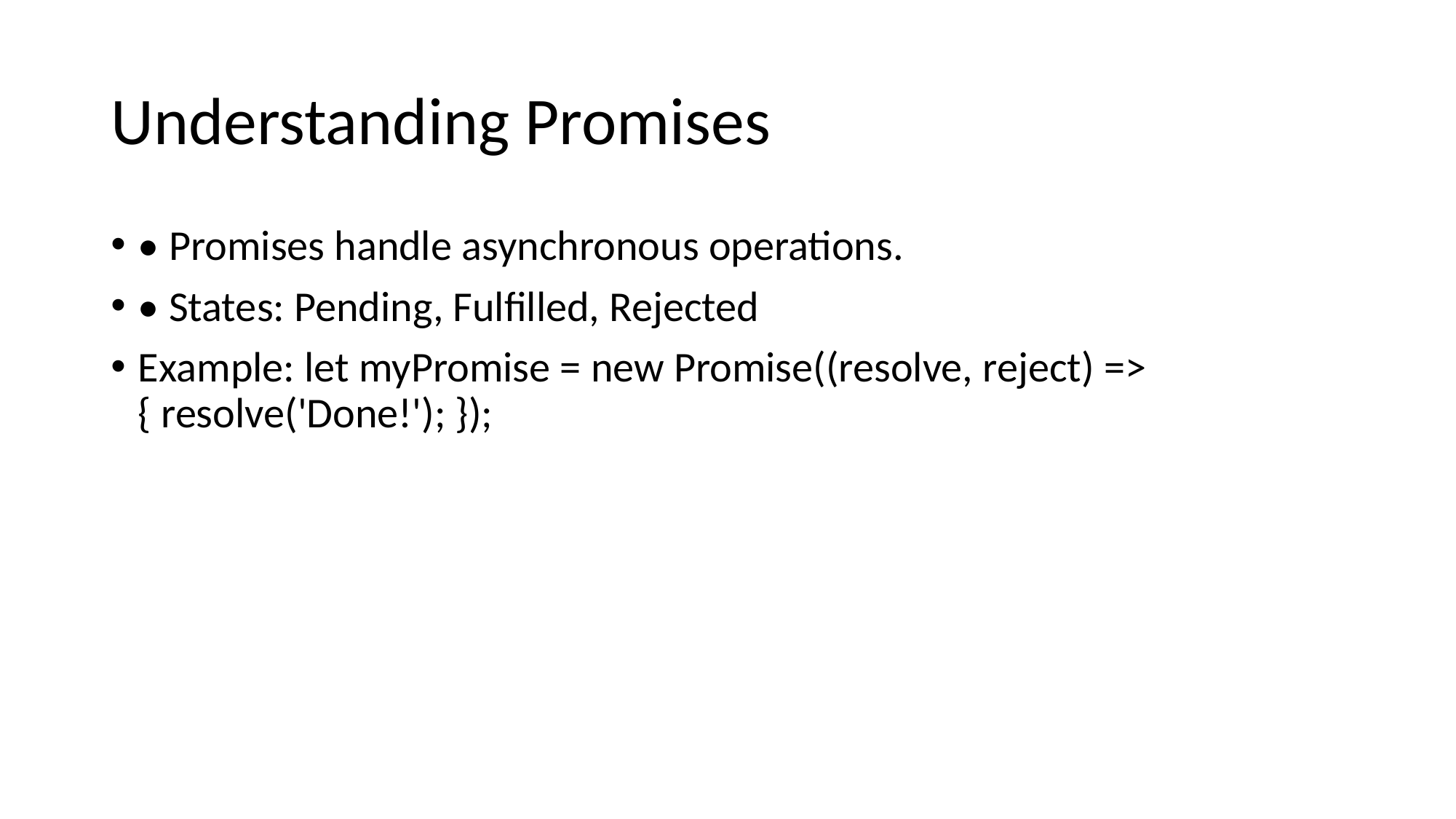

# Understanding Promises
• Promises handle asynchronous operations.
• States: Pending, Fulfilled, Rejected
Example: let myPromise = new Promise((resolve, reject) => { resolve('Done!'); });